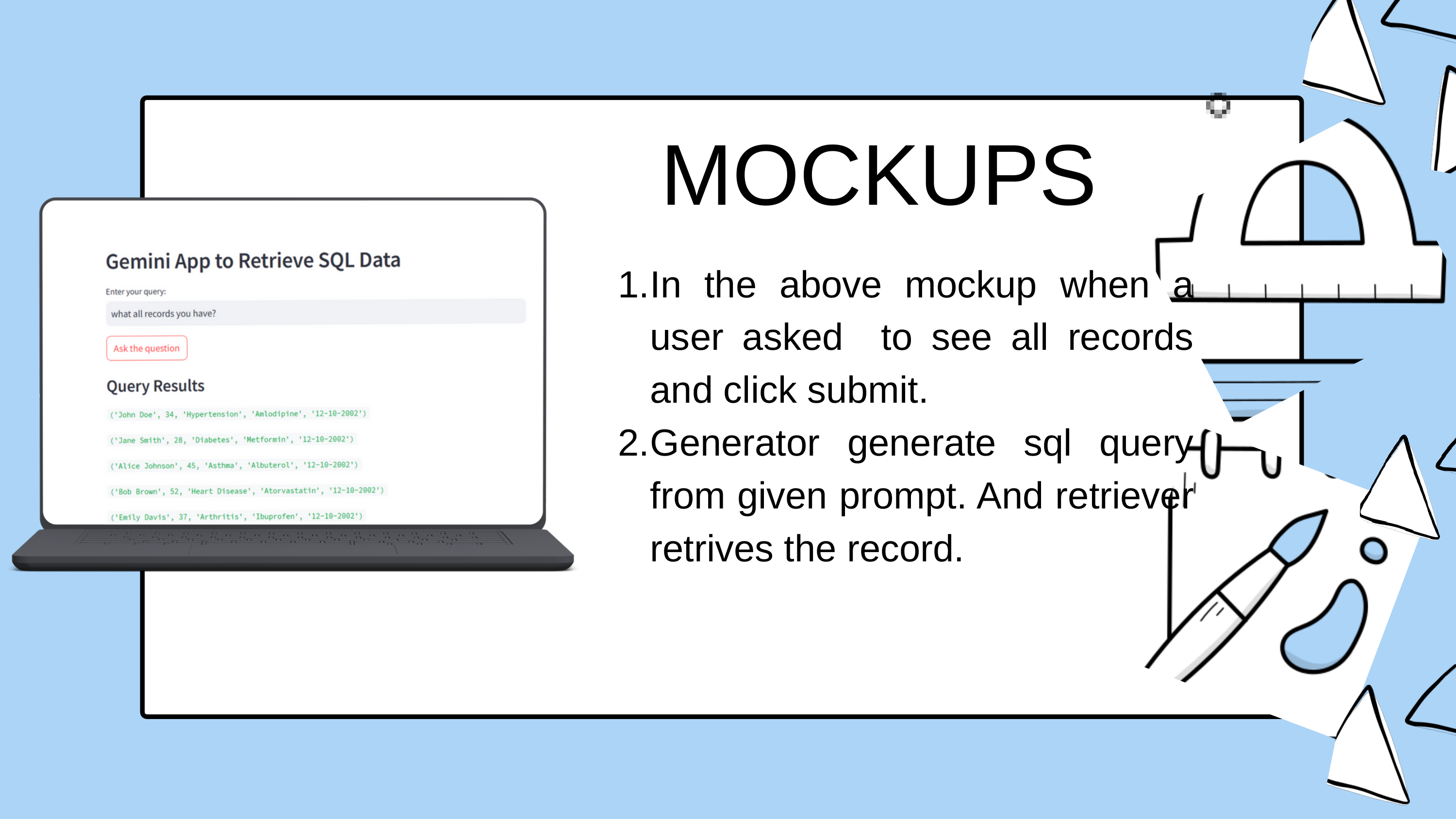

MOCKUPS

In the above mockup when a user asked  to see all records and click submit.
Generator generate sql query from given prompt. And retriever retrives the record.